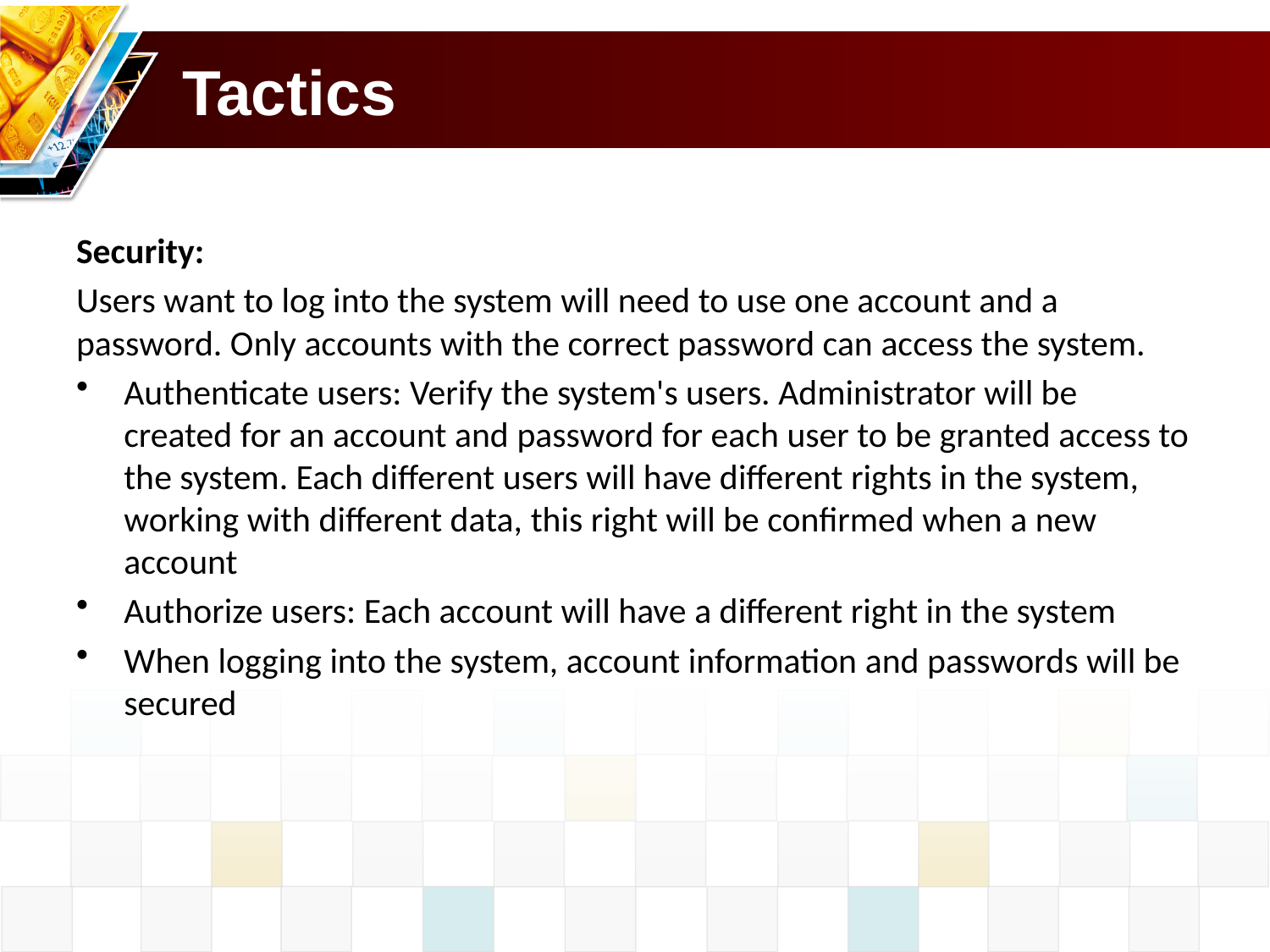

# Tactics
Security:
Users want to log into the system will need to use one account and a password. Only accounts with the correct password can access the system.
Authenticate users: Verify the system's users. Administrator will be created for an account and password for each user to be granted access to the system. Each different users will have different rights in the system, working with different data, this right will be confirmed when a new account
Authorize users: Each account will have a different right in the system
When logging into the system, account information and passwords will be secured